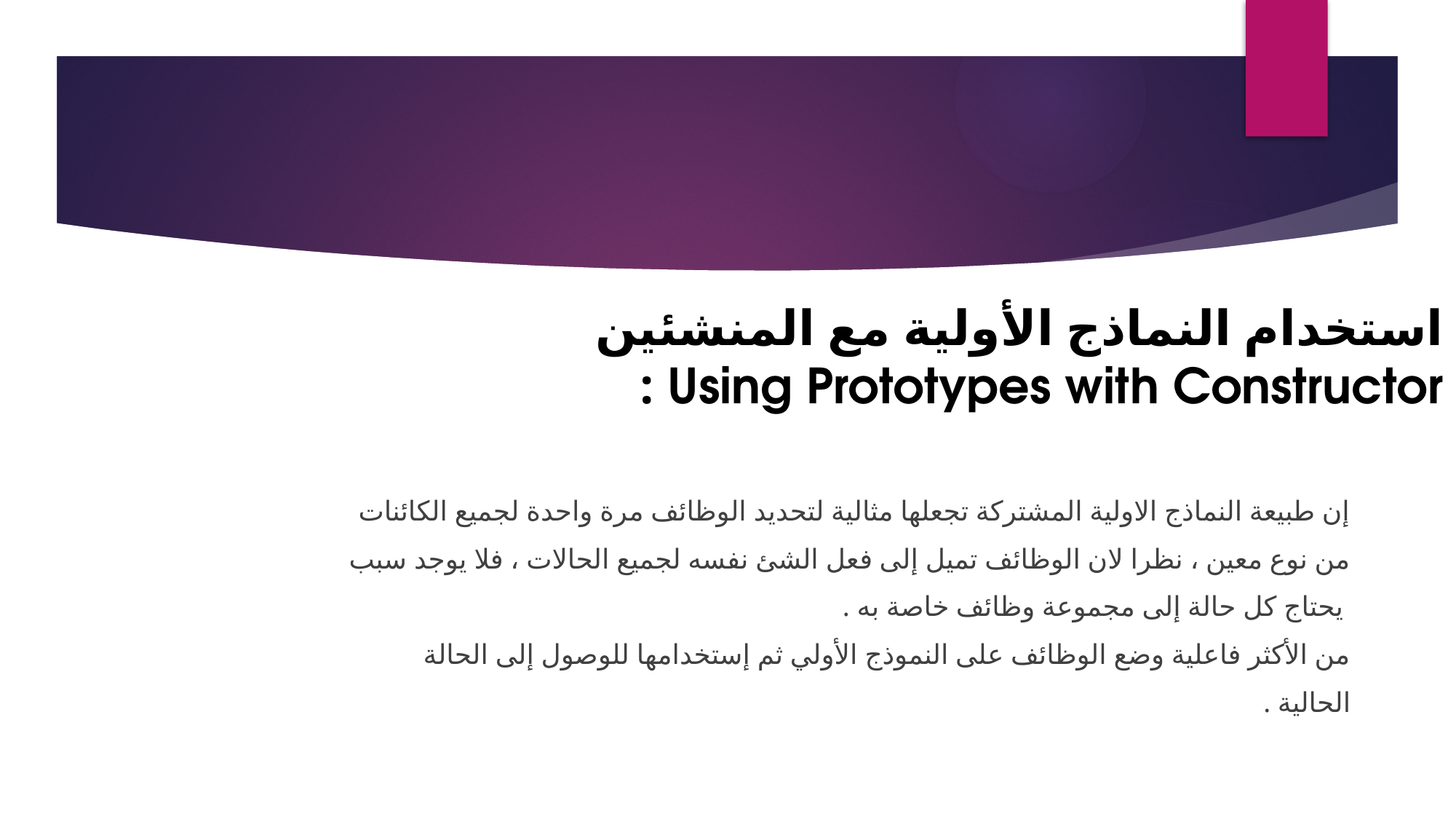

# استخدام النماذج الأولية مع المنشئين Using Prototypes with Constructor :
إن طبيعة النماذج الاولية المشتركة تجعلها مثالية لتحديد الوظائف مرة واحدة لجميع الكائنات
من نوع معين ، نظرا لان الوظائف تميل إلى فعل الشئ نفسه لجميع الحالات ، فلا يوجد سبب
 يحتاج كل حالة إلى مجموعة وظائف خاصة به .
من الأكثر فاعلية وضع الوظائف على النموذج الأولي ثم إستخدامها للوصول إلى الحالة
الحالية .